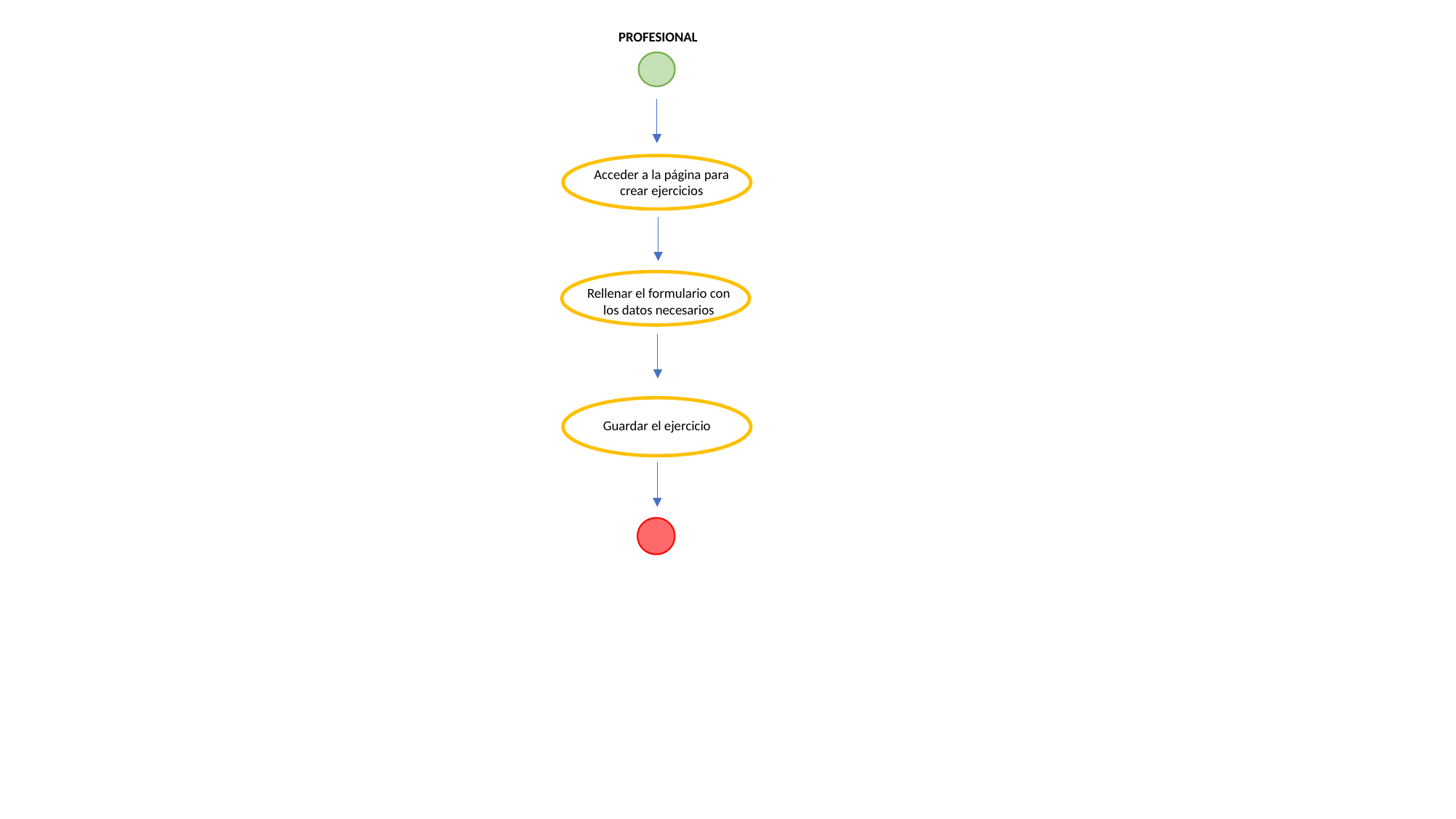

PROFESIONAL

Acceder a la página para crear ejercicios

Rellenar el formulario con los datos necesarios

Guardar el ejercicio